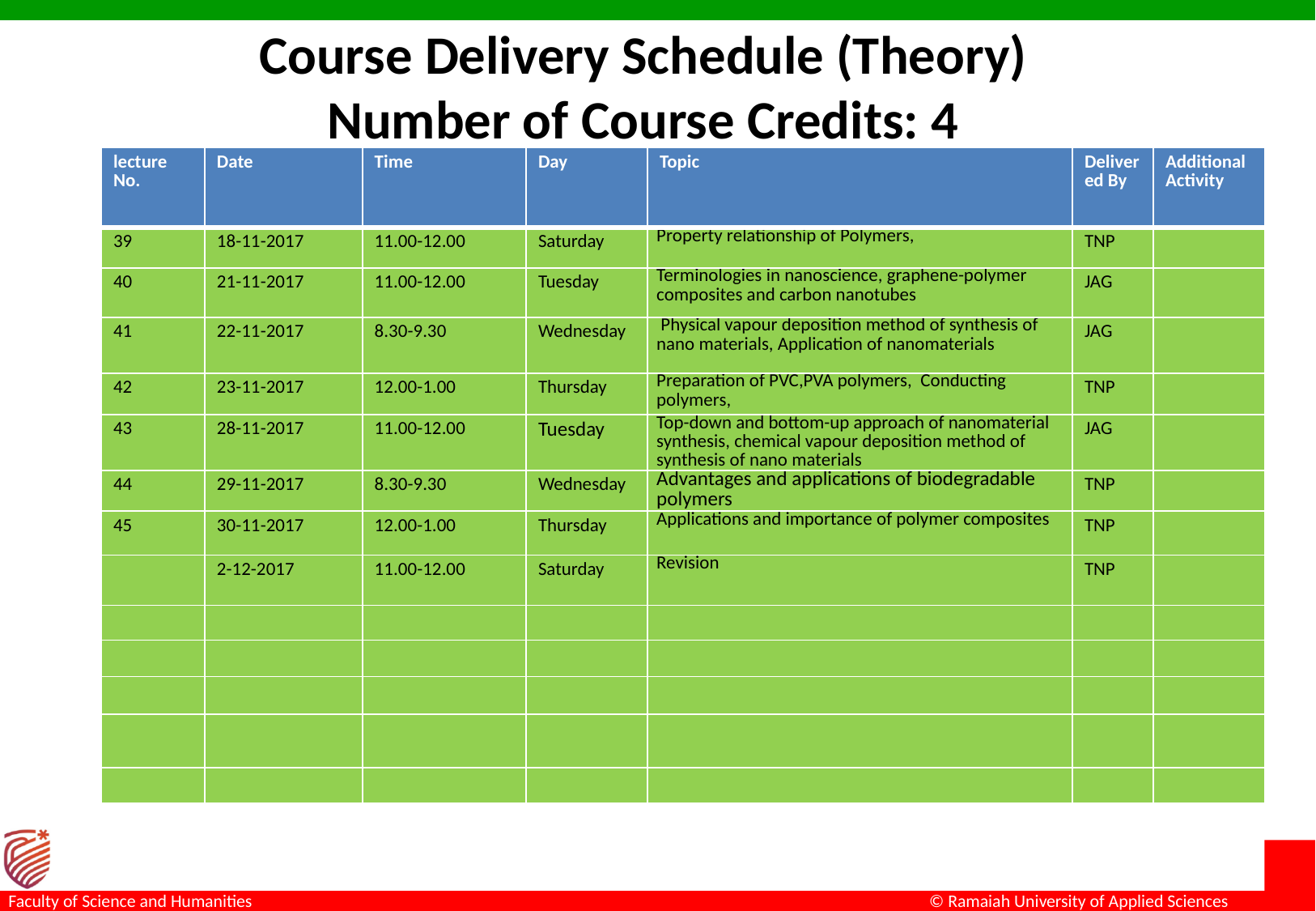

Course Delivery Schedule (Theory)
Number of Course Credits: 4
| lecture No. | Date | Time | Day | Topic | Delivered By | Additional Activity |
| --- | --- | --- | --- | --- | --- | --- |
| 39 | 18-11-2017 | 11.00-12.00 | Saturday | Property relationship of Polymers, | TNP |  |
| 40 | 21-11-2017 | 11.00-12.00 | Tuesday | Terminologies in nanoscience, graphene-polymer composites and carbon nanotubes | JAG |  |
| 41 | 22-11-2017 | 8.30-9.30 | Wednesday | Physical vapour deposition method of synthesis of nano materials, Application of nanomaterials | JAG |  |
| 42 | 23-11-2017 | 12.00-1.00 | Thursday | Preparation of PVC,PVA polymers, Conducting polymers, | TNP |  |
| 43 | 28-11-2017 | 11.00-12.00 | Tuesday | Top-down and bottom-up approach of nanomaterial synthesis, chemical vapour deposition method of synthesis of nano materials | JAG |  |
| 44 | 29-11-2017 | 8.30-9.30 | Wednesday | Advantages and applications of biodegradable polymers | TNP |  |
| 45 | 30-11-2017 | 12.00-1.00 | Thursday | Applications and importance of polymer composites | TNP |  |
|  | 2-12-2017 | 11.00-12.00 | Saturday | Revision | TNP |  |
|  |  |  |  |  |  |  |
|  |  |  |  |  |  |  |
|  |  |  |  |  |  |  |
|  |  |  |  |  |  |  |
|  |  |  |  |  |  |  |